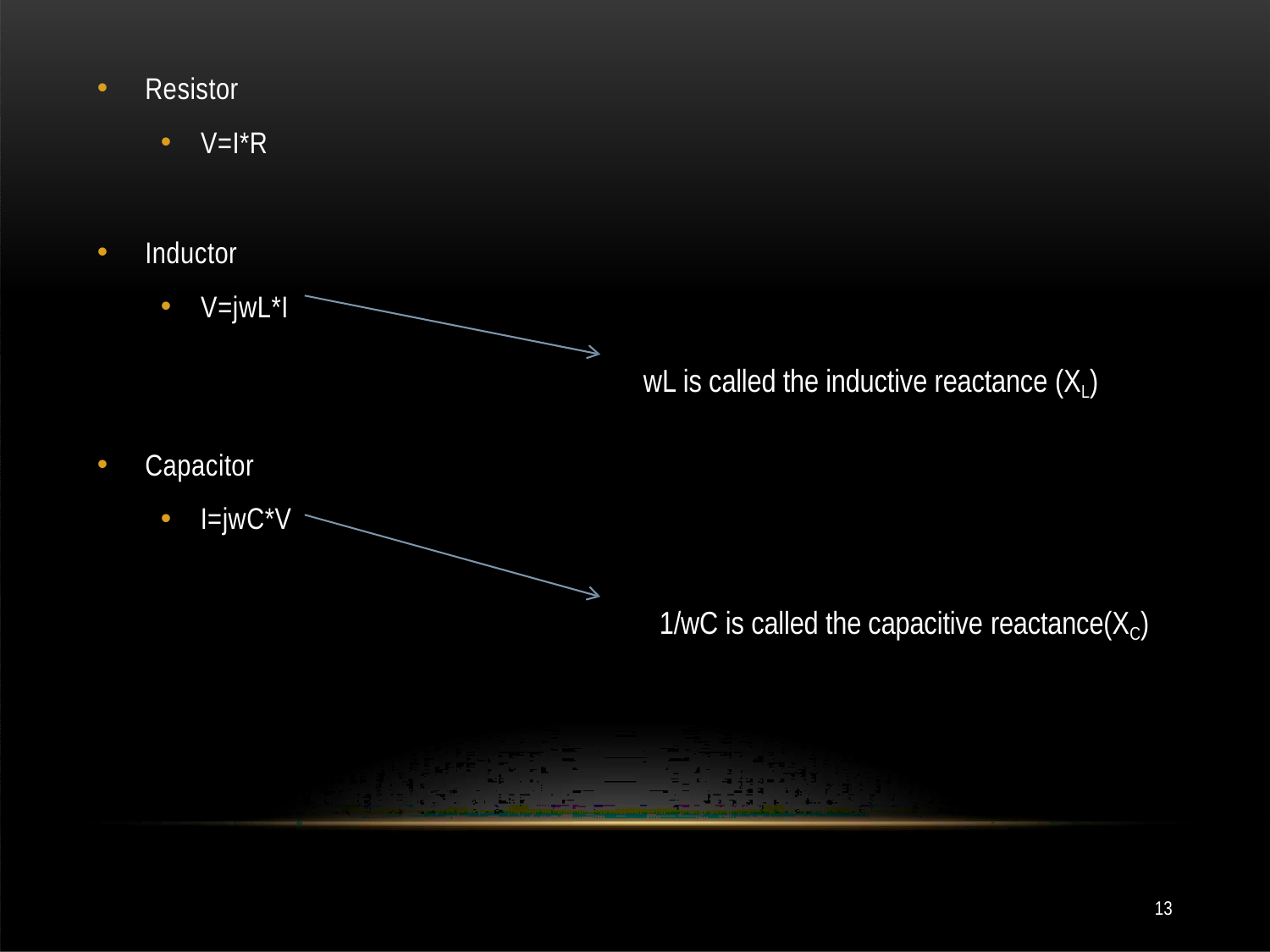

Resistor
V=I*R

Inductor
V=jwL*I

wL is called the inductive reactance (XL)
Capacitor
I=jwC*V

1/wC is called the capacitive reactance(XC)
13